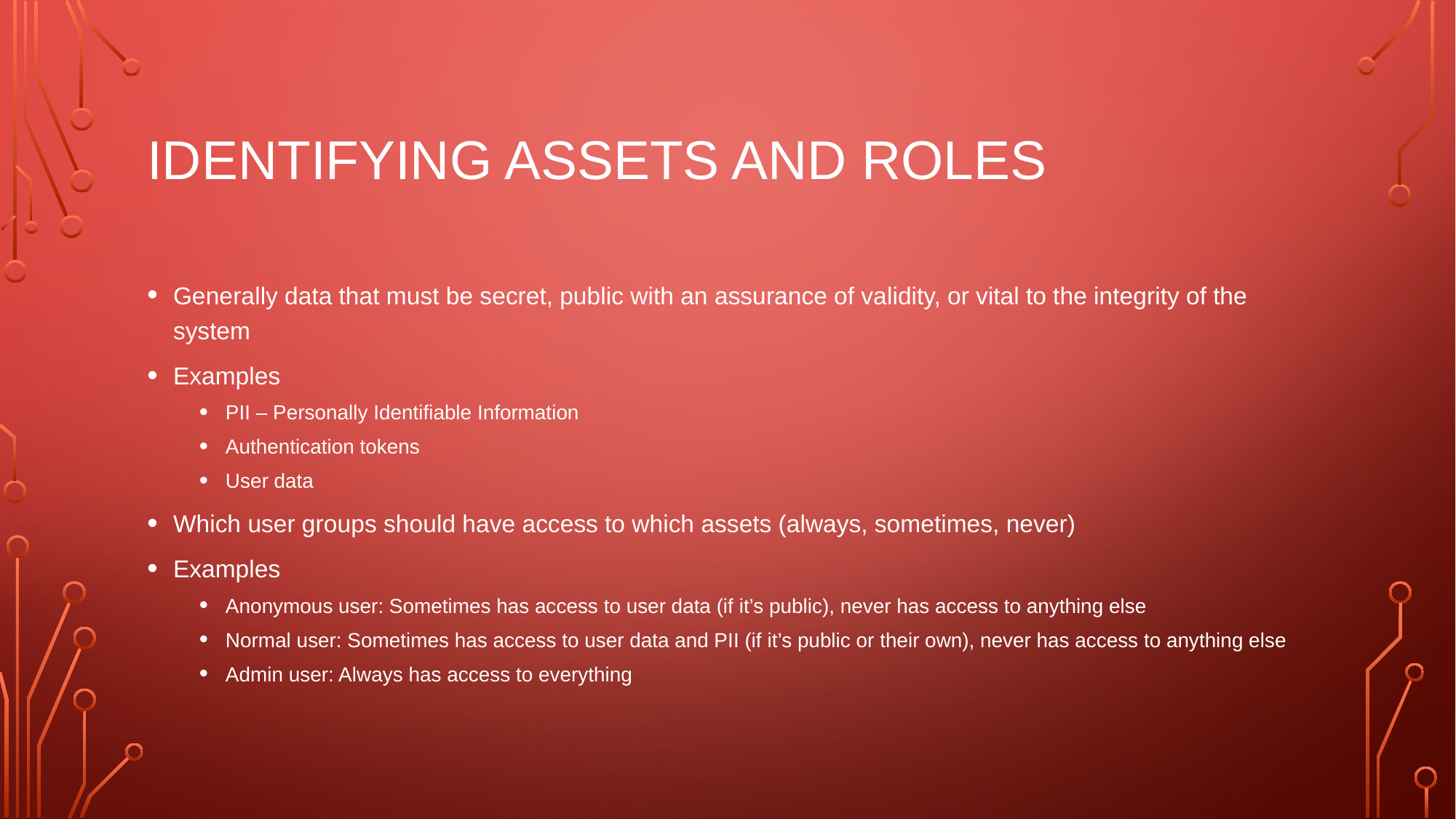

# Identifying assets and roles
Generally data that must be secret, public with an assurance of validity, or vital to the integrity of the system
Examples
PII – Personally Identifiable Information
Authentication tokens
User data
Which user groups should have access to which assets (always, sometimes, never)
Examples
Anonymous user: Sometimes has access to user data (if it’s public), never has access to anything else
Normal user: Sometimes has access to user data and PII (if it’s public or their own), never has access to anything else
Admin user: Always has access to everything